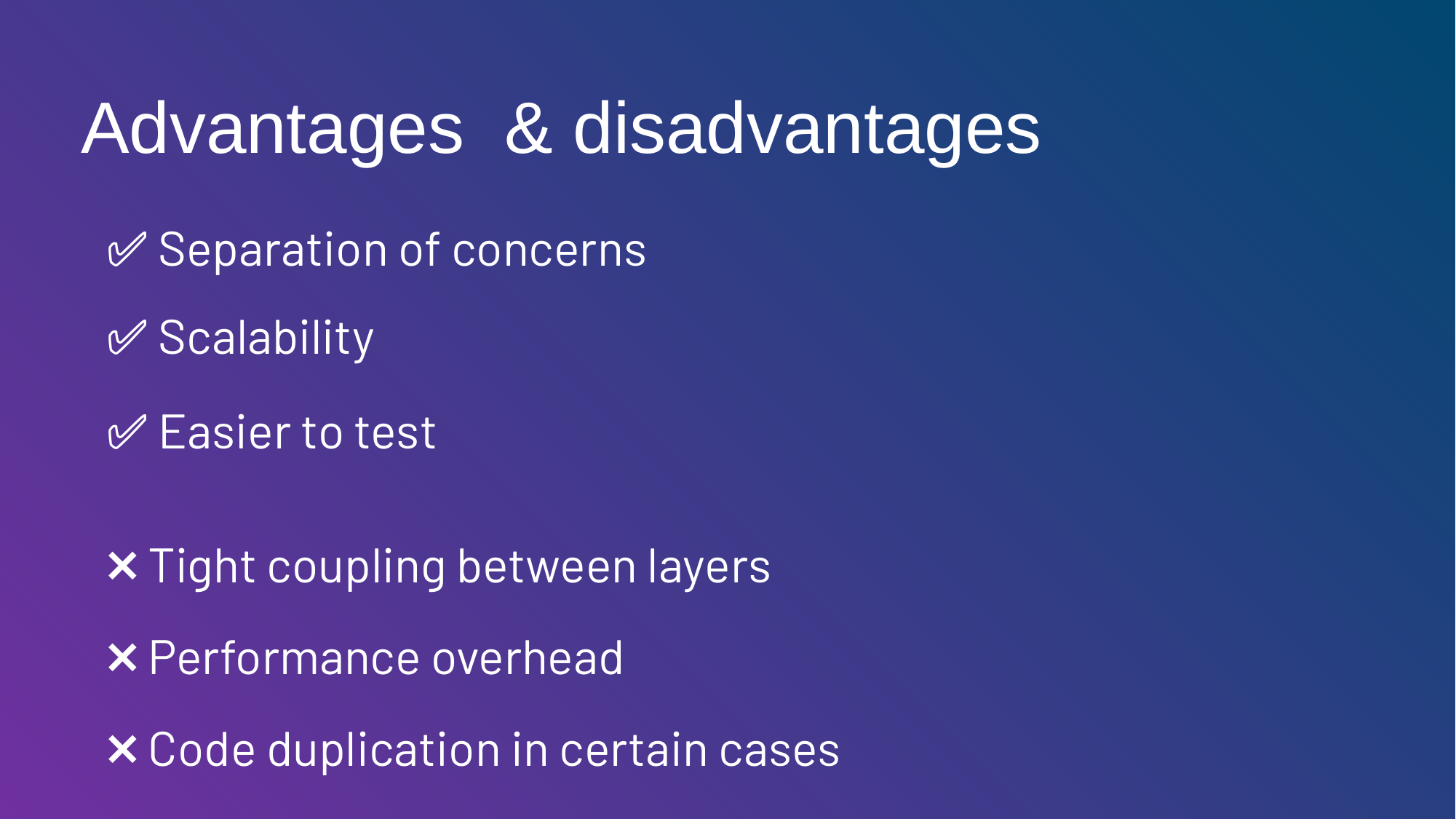

Clean Architecture (Onion Architecture)
Advantages  & disadvantages
✅ Separation of concerns
✅ Scalability
✅ Easier to test
❌ Tight coupling between layers
❌ Performance overhead
❌ Code duplication in certain cases